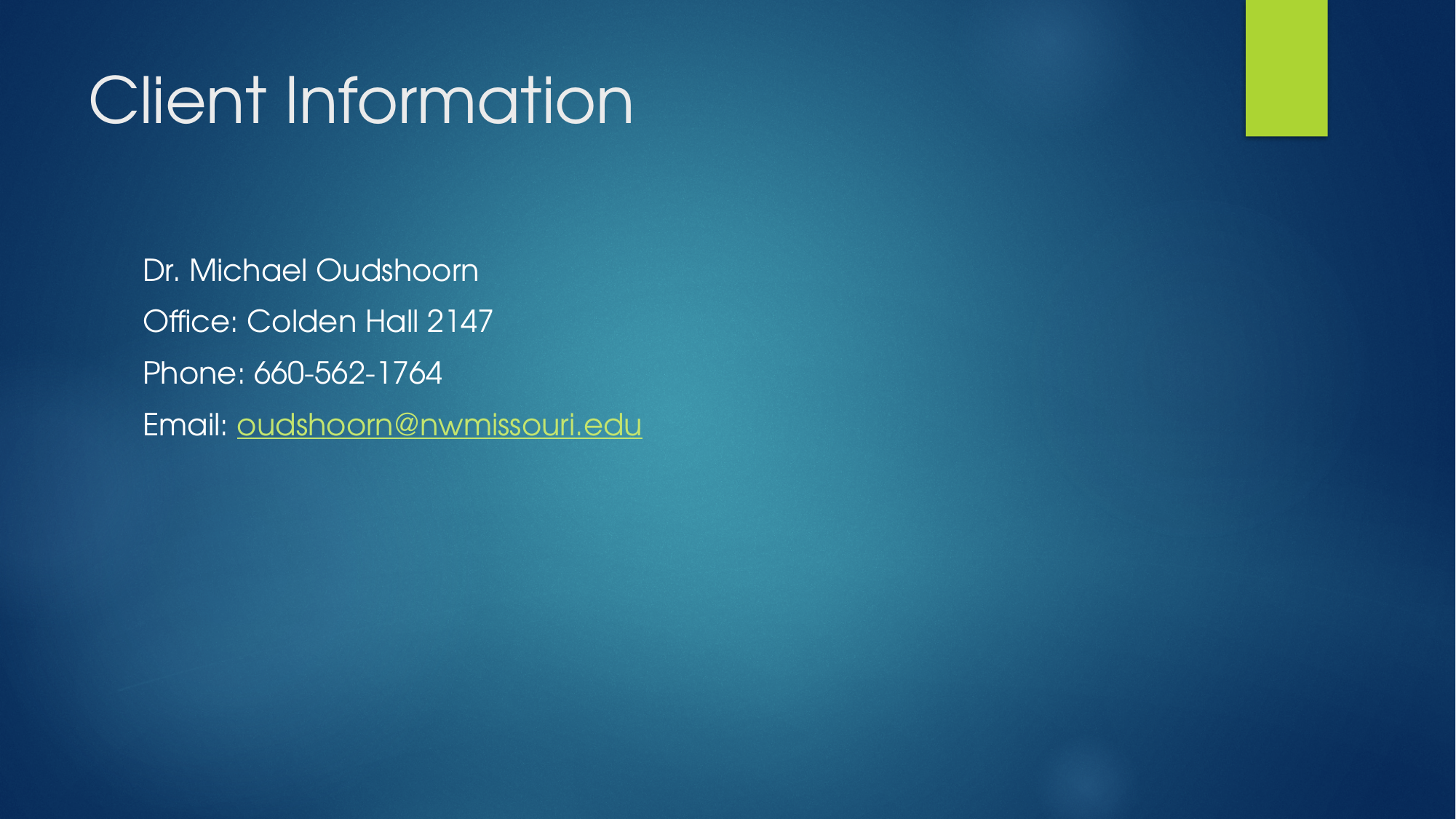

# Client Information
Dr. Michael Oudshoorn
Office: Colden Hall 2147
Phone: 660-562-1764
Email: oudshoorn@nwmissouri.edu